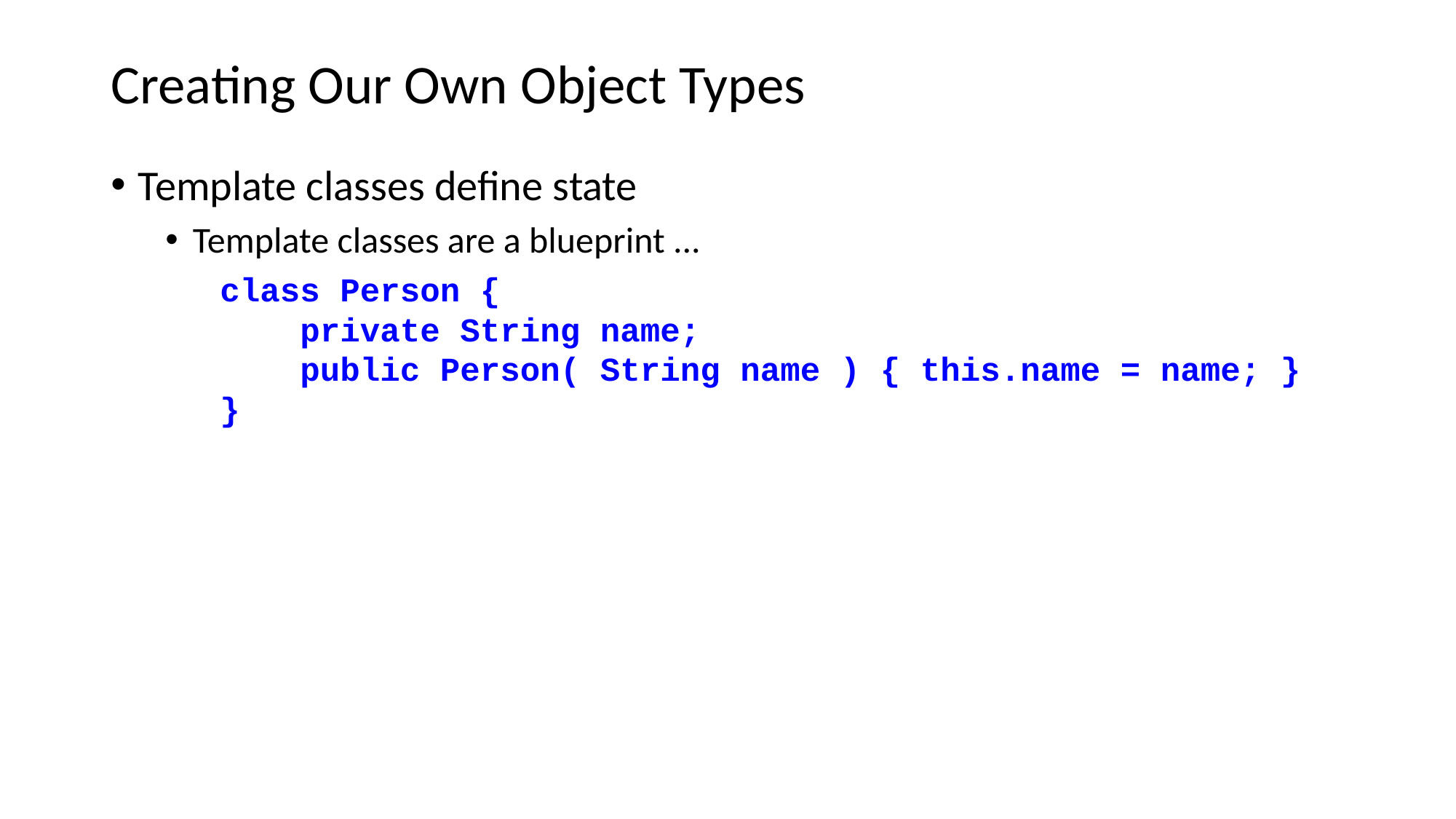

# Creating Our Own Object Types
Template classes define state
Template classes are a blueprint ...
class Person {
    private String name;
    public Person( String name ) { this.name = name; }
}